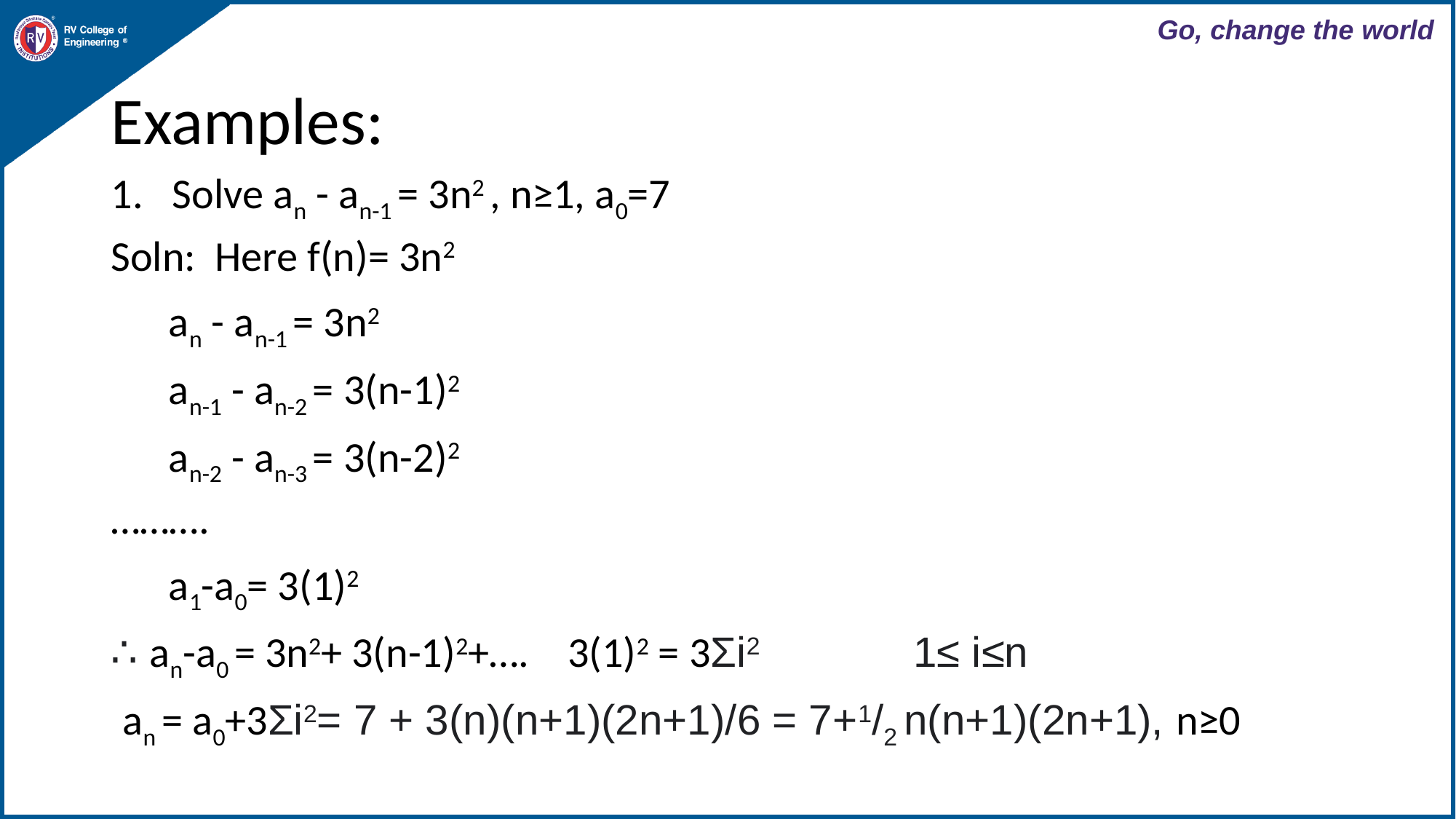

# Examples:
Solve an - an-1 = 3n2 , n≥1, a0=7
Soln:  Here f(n)= 3n2
      an - an-1 = 3n2
      an-1 - an-2 = 3(n-1)2
      an-2 - an-3 = 3(n-2)2
……….
      a1-a0= 3(1)2
∴ an-a0 = 3n2+ 3(n-1)2+….    3(1)2 = 3Σi2             1≤ i≤n
 an = a0+3Σi2= 7 + 3(n)(n+1)(2n+1)/6 = 7+1/2 n(n+1)(2n+1), n≥0